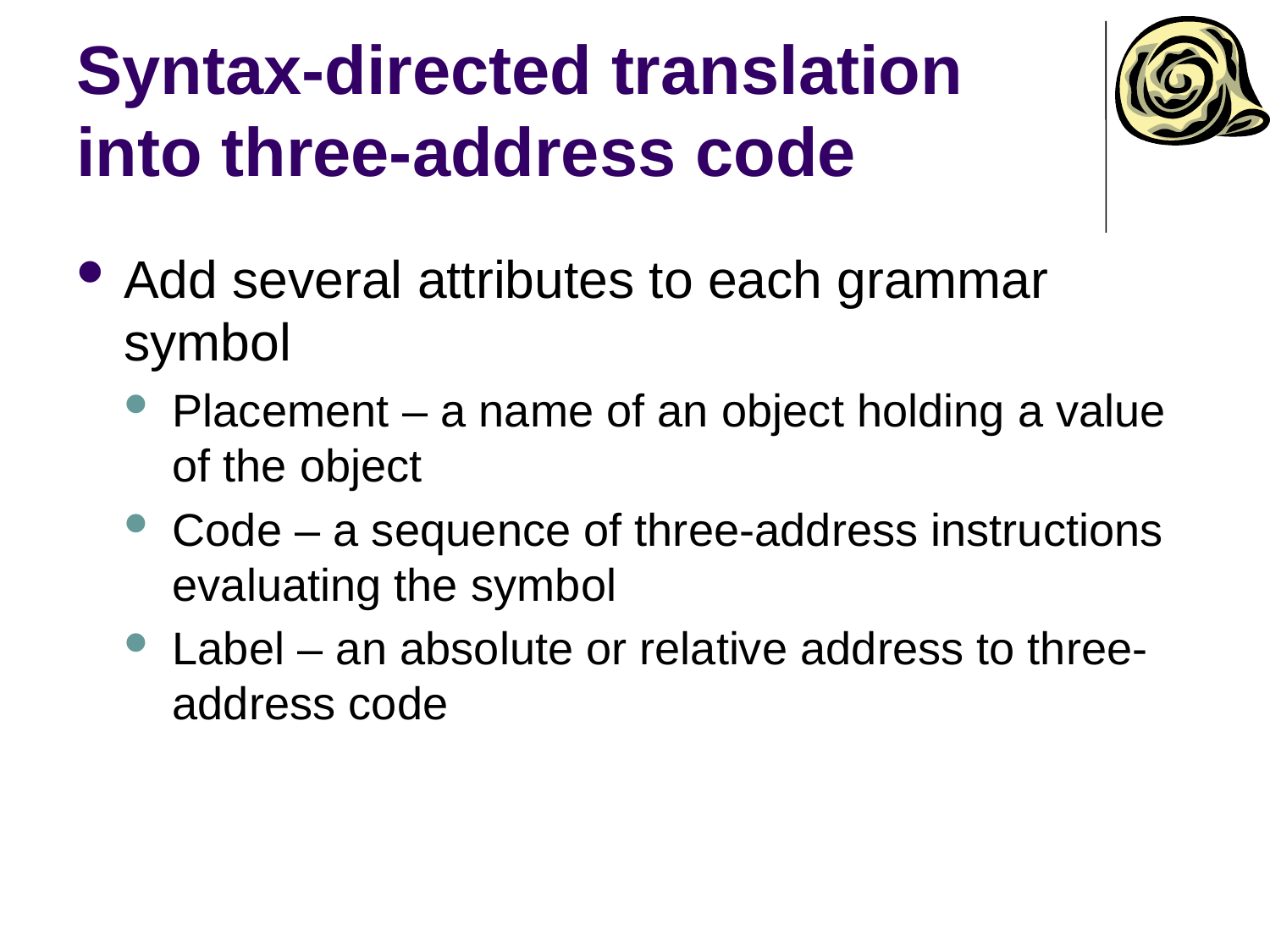

# Syntax-directed translation into three-address code
Add several attributes to each grammar symbol
Placement – a name of an object holding a value of the object
Code – a sequence of three-address instructions evaluating the symbol
Label – an absolute or relative address to three-address code